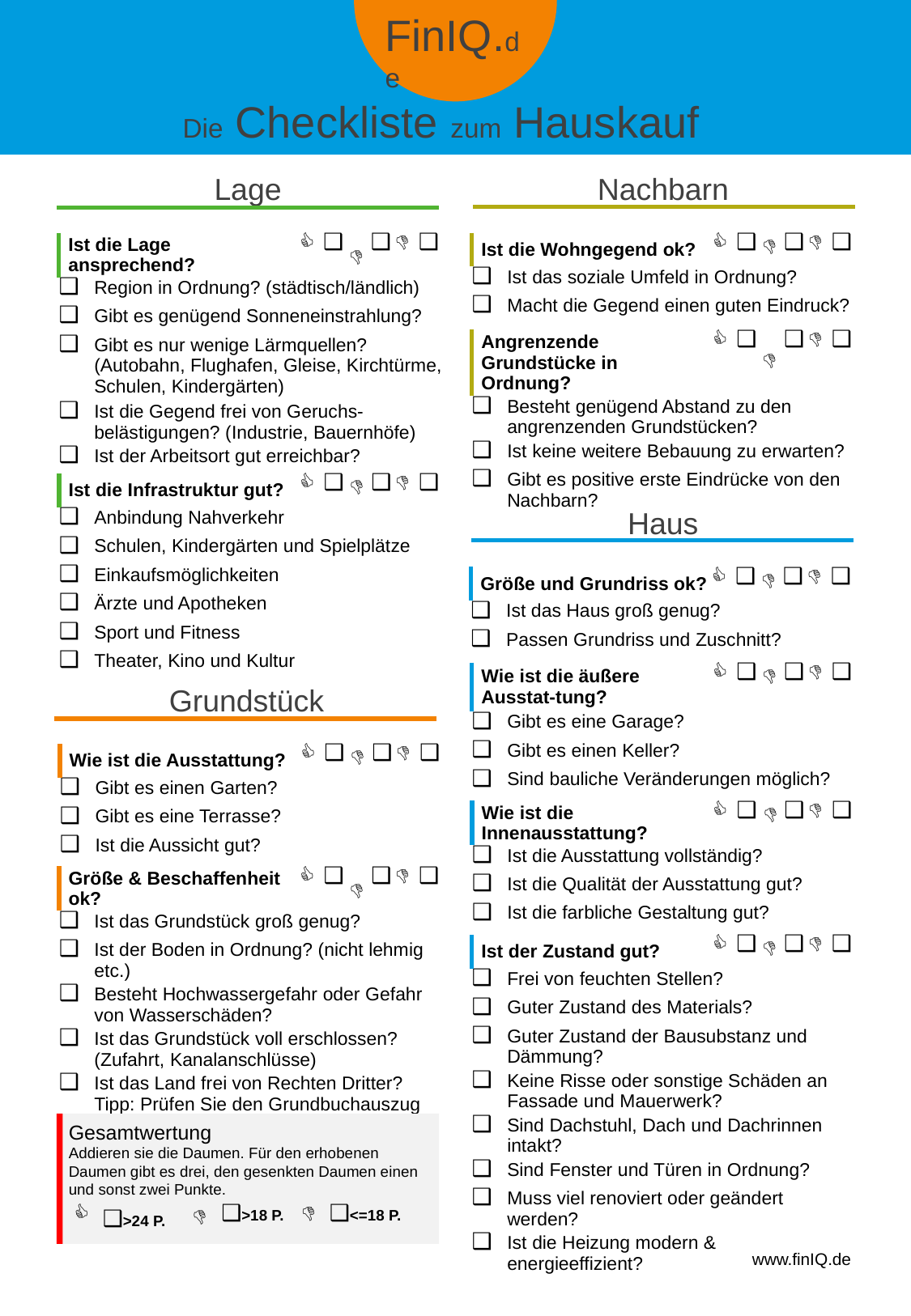

FinIQ.de
Die Checkliste zum Hauskauf
Lage
Nachbarn
| Ist die Lage ansprechend? |  | 👍 | ❑ | 👍 | ❑ | 👎 | ❑ |
| --- | --- | --- | --- | --- | --- | --- | --- |
| ❑ | Region in Ordnung? (städtisch/ländlich) |  |  |  |  |  |  |
| ❑ | Gibt es genügend Sonneneinstrahlung? |  |  |  |  |  |  |
| ❑ | Gibt es nur wenige Lärmquellen? (Autobahn, Flughafen, Gleise, Kirchtürme, Schulen, Kindergärten) |  |  |  |  |  |  |
| ❑ | Ist die Gegend frei von Geruchs-belästigungen? (Industrie, Bauernhöfe) |  |  |  |  |  |  |
| ❑ | Ist der Arbeitsort gut erreichbar? |  |  |  |  |  |  |
| Ist die Wohngegend ok? |  | 👍 | ❑ | 👍 | ❑ | 👎 | ❑ |
| --- | --- | --- | --- | --- | --- | --- | --- |
| ❑ | Ist das soziale Umfeld in Ordnung? |  |  |  |  |  |  |
| ❑ | Macht die Gegend einen guten Eindruck? |  |  |  |  |  |  |
| Angrenzende Grundstücke in Ordnung? |  | 👍 | ❑ | 👍 | ❑ | 👎 | ❑ |
| --- | --- | --- | --- | --- | --- | --- | --- |
| ❑ | Besteht genügend Abstand zu den angrenzenden Grundstücken? |  |  |  |  |  |  |
| ❑ | Ist keine weitere Bebauung zu erwarten? |  |  |  |  |  |  |
| ❑ | Gibt es positive erste Eindrücke von den Nachbarn? |  |  |  |  |  |  |
| Ist die Infrastruktur gut? |  | 👍 | ❑ | 👍 | ❑ | 👎 | ❑ |
| --- | --- | --- | --- | --- | --- | --- | --- |
| ❑ | Anbindung Nahverkehr |  |  |  |  |  |  |
| ❑ | Schulen, Kindergärten und Spielplätze |  |  |  |  |  |  |
| ❑ | Einkaufsmöglichkeiten |  |  |  |  |  |  |
| ❑ | Ärzte und Apotheken |  |  |  |  |  |  |
| ❑ | Sport und Fitness |  |  |  |  |  |  |
| ❑ | Theater, Kino und Kultur |  |  |  |  |  |  |
Haus
| Größe und Grundriss ok? |  | 👍 | ❑ | 👍 | ❑ | 👎 | ❑ |
| --- | --- | --- | --- | --- | --- | --- | --- |
| ❑ | Ist das Haus groß genug? |  |  |  |  |  |  |
| ❑ | Passen Grundriss und Zuschnitt? |  |  |  |  |  |  |
| Wie ist die äußere Ausstat-tung? |  | 👍 | ❑ | 👍 | ❑ | 👎 | ❑ |
| --- | --- | --- | --- | --- | --- | --- | --- |
| ❑ | Gibt es eine Garage? |  |  |  |  |  |  |
| ❑ | Gibt es einen Keller? |  |  |  |  |  |  |
| ❑ | Sind bauliche Veränderungen möglich? |  |  |  |  |  |  |
Grundstück
| Wie ist die Ausstattung? |  | 👍 | ❑ | 👍 | ❑ | 👎 | ❑ |
| --- | --- | --- | --- | --- | --- | --- | --- |
| ❑ | Gibt es einen Garten? |  |  |  |  |  |  |
| ❑ | Gibt es eine Terrasse? |  |  |  |  |  |  |
| ❑ | Ist die Aussicht gut? |  |  |  |  |  |  |
| Wie ist die Innenausstattung? |  | 👍 | ❑ | 👍 | ❑ | 👎 | ❑ |
| --- | --- | --- | --- | --- | --- | --- | --- |
| ❑ | Ist die Ausstattung vollständig? |  |  |  |  |  |  |
| ❑ | Ist die Qualität der Ausstattung gut? |  |  |  |  |  |  |
| ❑ | Ist die farbliche Gestaltung gut? |  |  |  |  |  |  |
| Größe & Beschaffenheit ok? |  | 👍 | ❑ | 👍 | ❑ | 👎 | ❑ |
| --- | --- | --- | --- | --- | --- | --- | --- |
| ❑ | Ist das Grundstück groß genug? |  |  |  |  |  |  |
| ❑ | Ist der Boden in Ordnung? (nicht lehmig etc.) |  |  |  |  |  |  |
| ❑ | Besteht Hochwassergefahr oder Gefahr von Wasserschäden? |  |  |  |  |  |  |
| ❑ | Ist das Grundstück voll erschlossen? (Zufahrt, Kanalanschlüsse) |  |  |  |  |  |  |
| ❑ | Ist das Land frei von Rechten Dritter? Tipp: Prüfen Sie den Grundbuchauszug |  |  |  |  |  |  |
| Ist der Zustand gut? |  | 👍 | ❑ | 👍 | ❑ | 👎 | ❑ |
| --- | --- | --- | --- | --- | --- | --- | --- |
| ❑ | Frei von feuchten Stellen? |  |  |  |  |  |  |
| ❑ | Guter Zustand des Materials? |  |  |  |  |  |  |
| ❑ | Guter Zustand der Bausubstanz und Dämmung? |  |  |  |  |  |  |
| ❑ | Keine Risse oder sonstige Schäden an Fassade und Mauerwerk? |  |  |  |  |  |  |
| ❑ | Sind Dachstuhl, Dach und Dachrinnen intakt? |  |  |  |  |  |  |
| ❑ | Sind Fenster und Türen in Ordnung? |  |  |  |  |  |  |
| ❑ | Muss viel renoviert oder geändert werden? |  |  |  |  |  |  |
| ❑ | Ist die Heizung modern & energieeffizient? |  |  |  |  |  |  |
Gesamtwertung
Addieren sie die Daumen. Für den erhobenen Daumen gibt es drei, den gesenkten Daumen einen und sonst zwei Punkte.

| 👍 | ❑>24 P. | 👍 | ❑>18 P. | 👎 | ❑<=18 P. |
| --- | --- | --- | --- | --- | --- |
www.finIQ.de